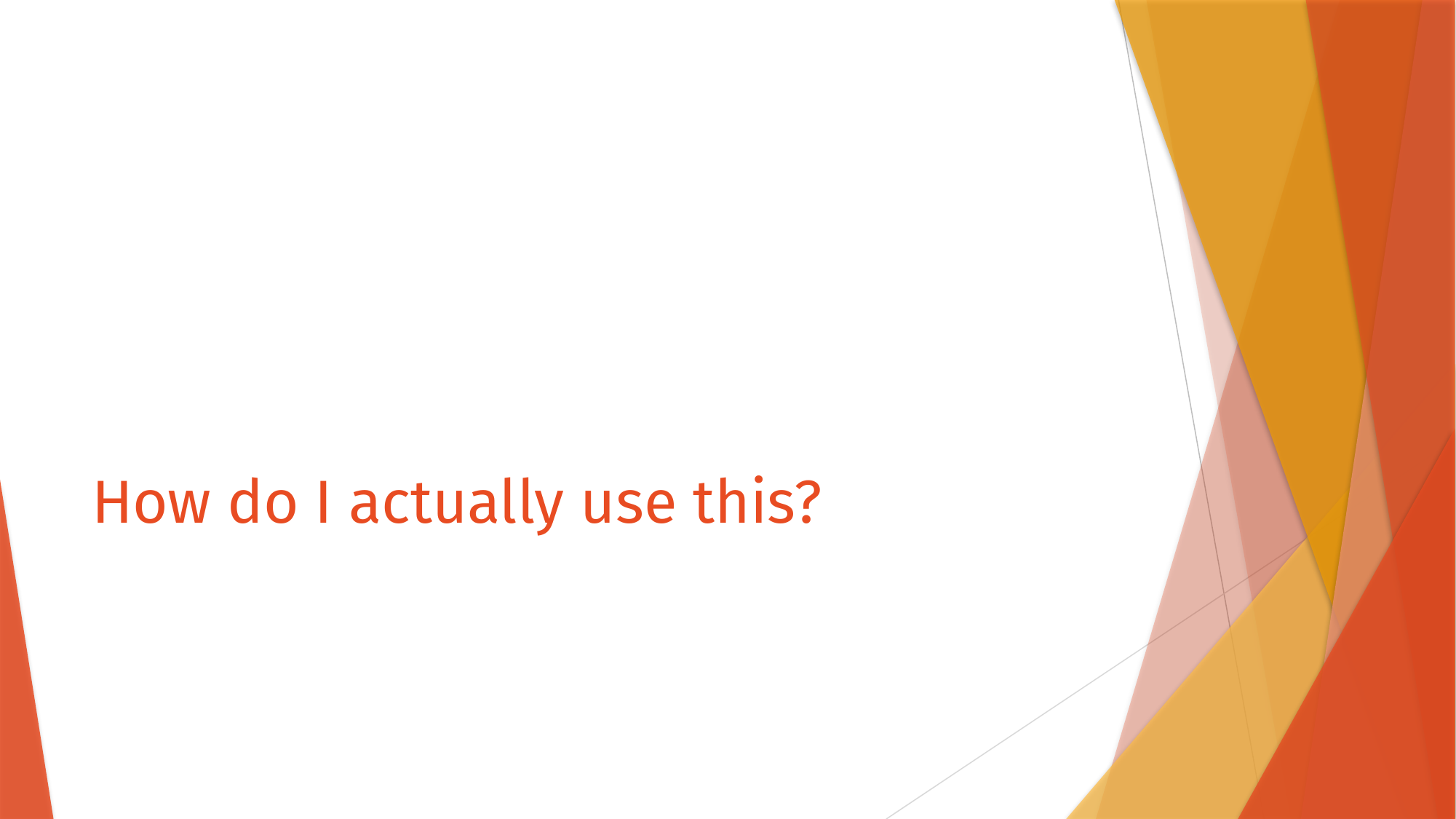

# How do I actually use this?